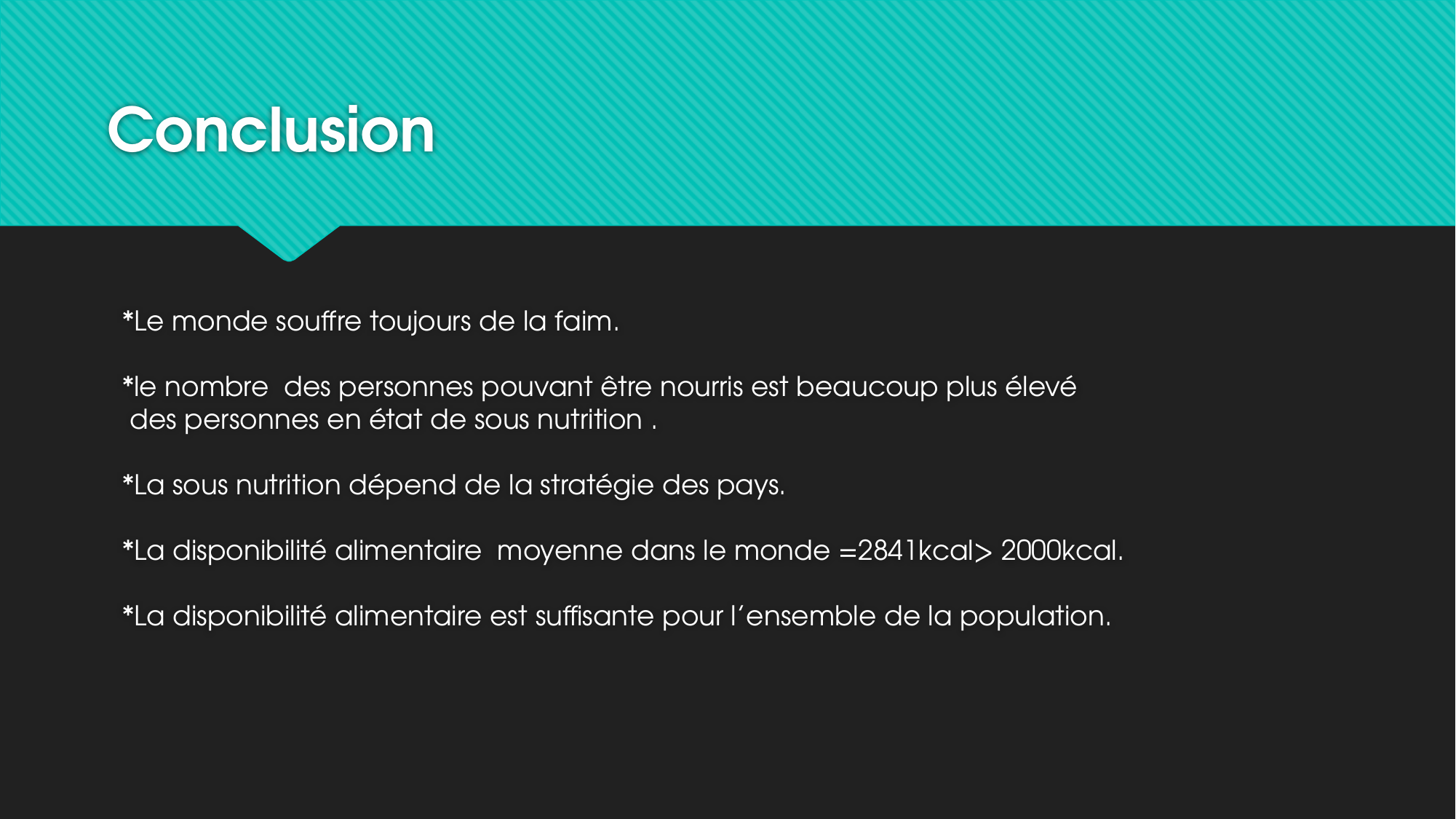

# Conclusion

*Le monde souffre toujours de la faim.

*le nombre  des personnes pouvant être nourris est beaucoup plus élevé
 des personnes en état de sous nutrition .

*La sous nutrition dépend de la stratégie des pays.

*La disponibilité alimentaire  moyenne dans le monde =2841kcal> 2000kcal.

*La disponibilité alimentaire est suffisante pour l’ensemble de la population.